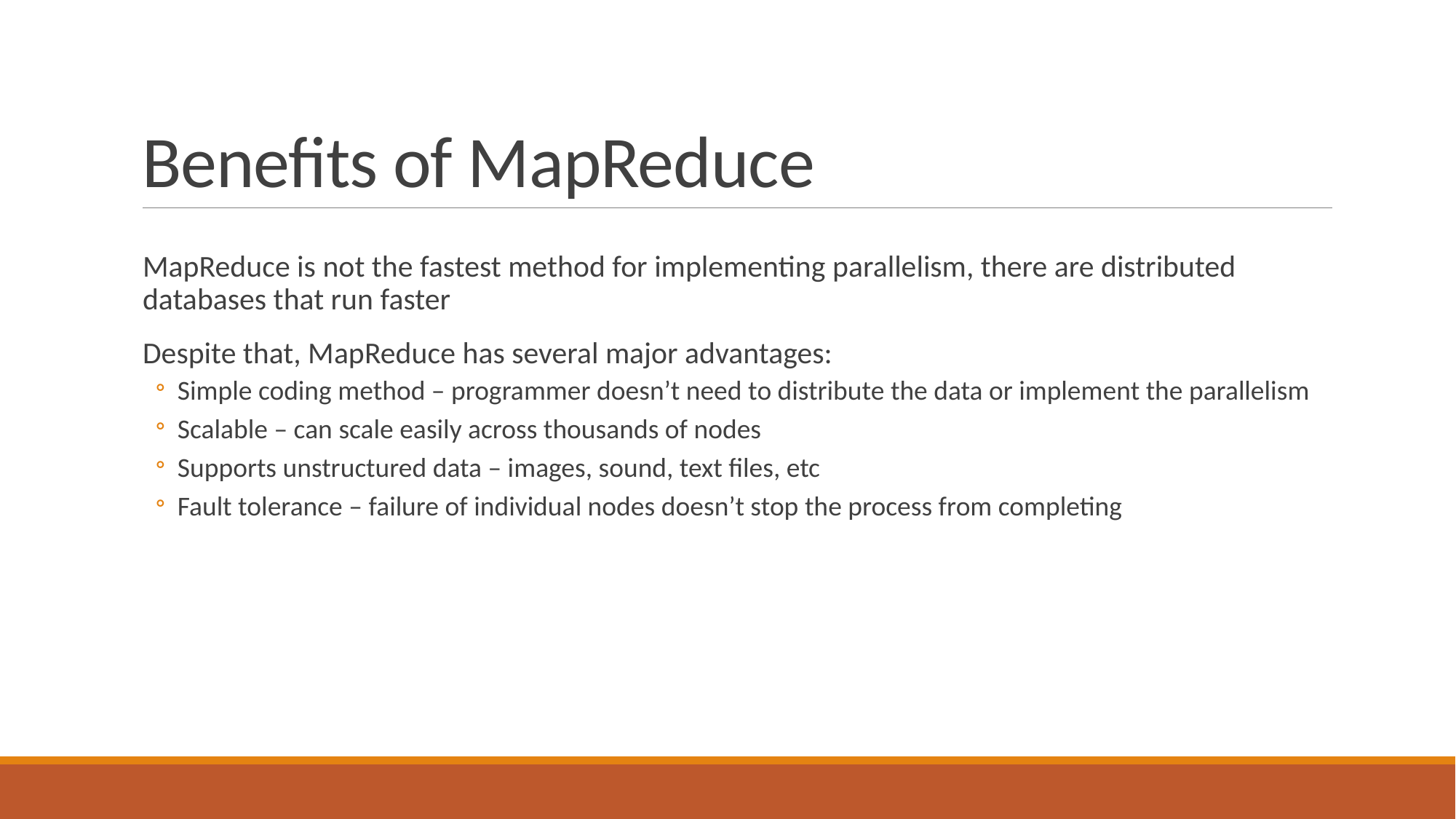

# Benefits of MapReduce
MapReduce is not the fastest method for implementing parallelism, there are distributed databases that run faster
Despite that, MapReduce has several major advantages:
Simple coding method – programmer doesn’t need to distribute the data or implement the parallelism
Scalable – can scale easily across thousands of nodes
Supports unstructured data – images, sound, text files, etc
Fault tolerance – failure of individual nodes doesn’t stop the process from completing